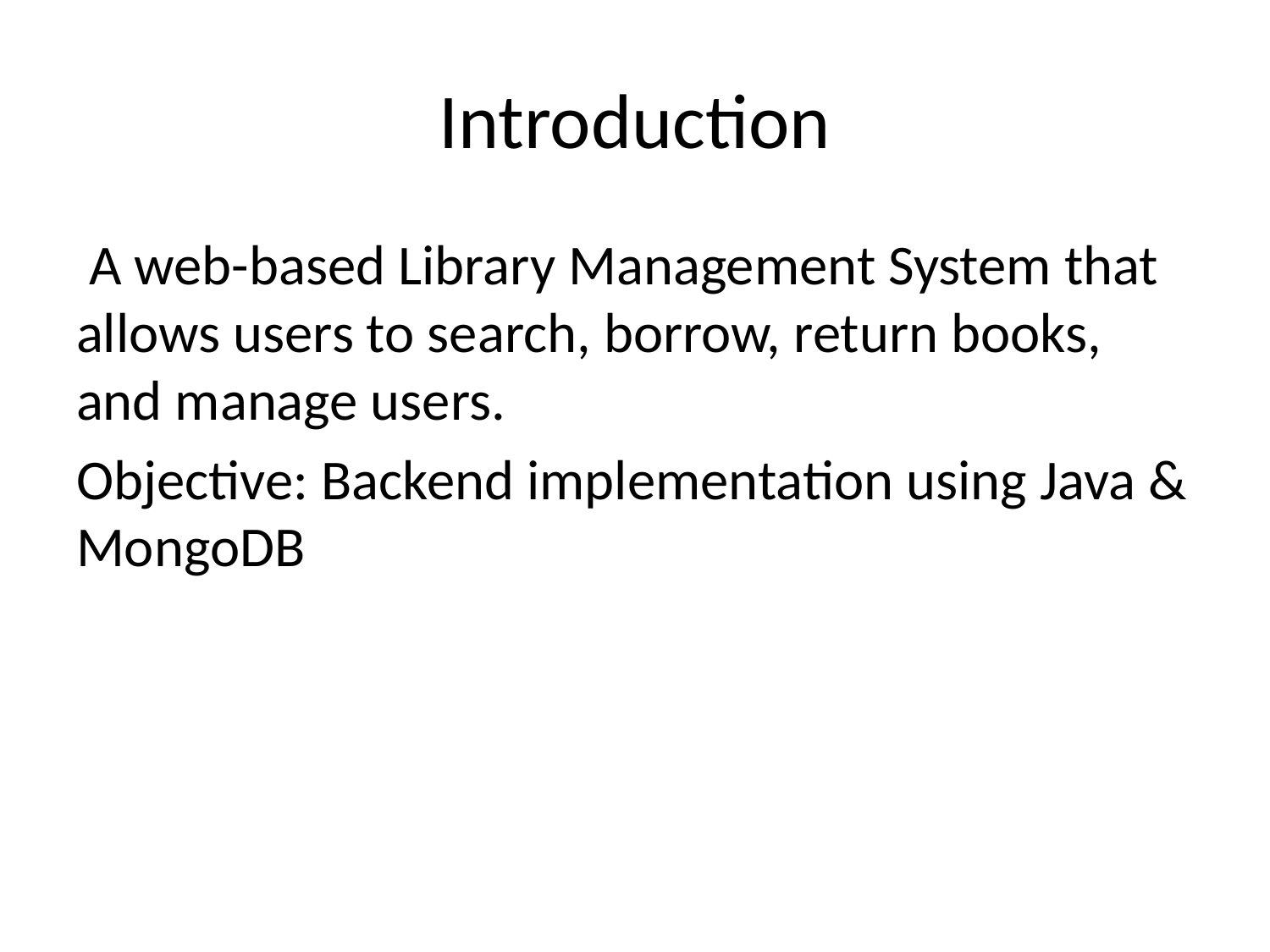

# Introduction
 A web-based Library Management System that allows users to search, borrow, return books, and manage users.
Objective: Backend implementation using Java & MongoDB